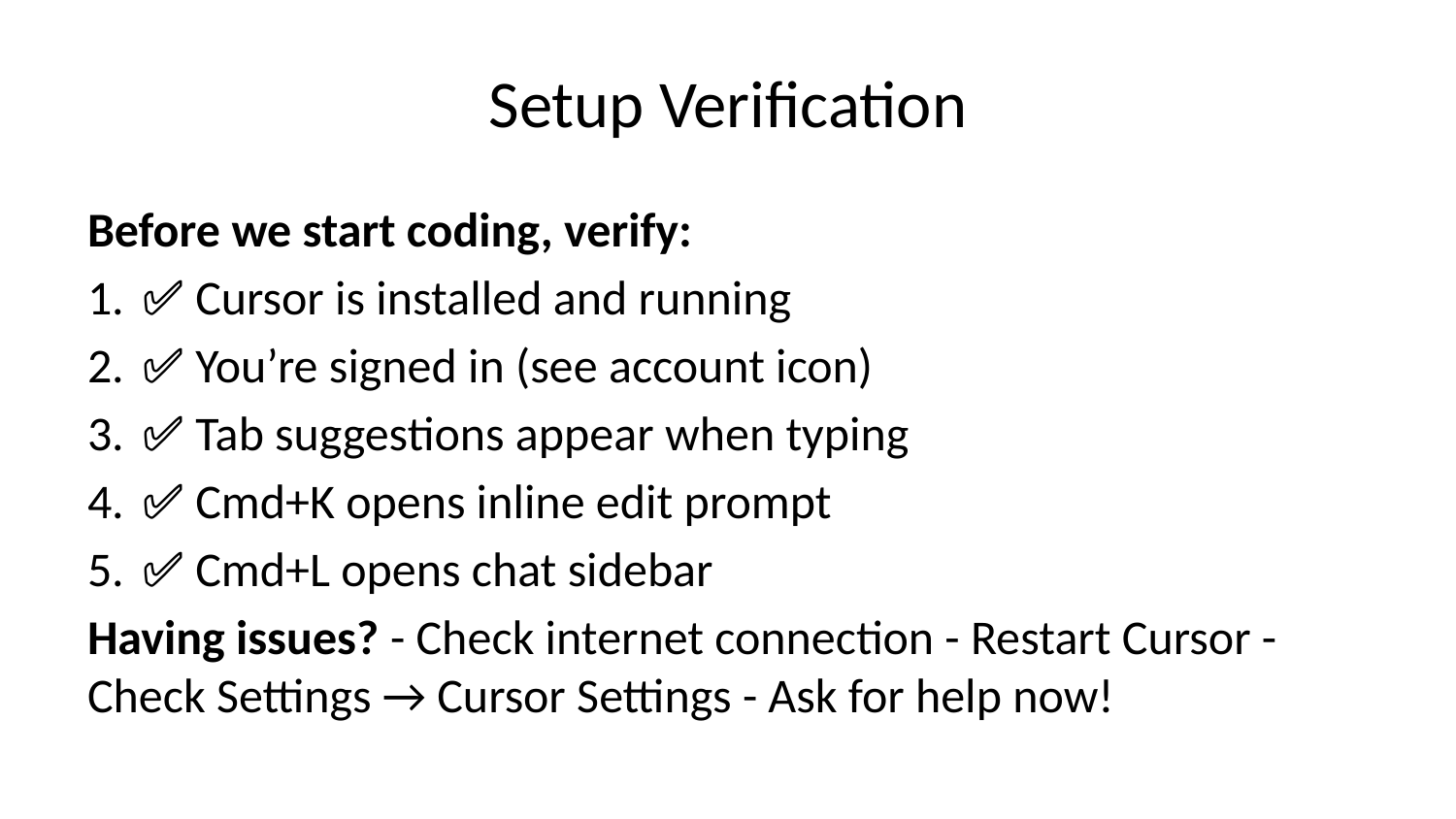

# Setup Verification
Before we start coding, verify:
✅ Cursor is installed and running
✅ You’re signed in (see account icon)
✅ Tab suggestions appear when typing
✅ Cmd+K opens inline edit prompt
✅ Cmd+L opens chat sidebar
Having issues? - Check internet connection - Restart Cursor - Check Settings → Cursor Settings - Ask for help now!